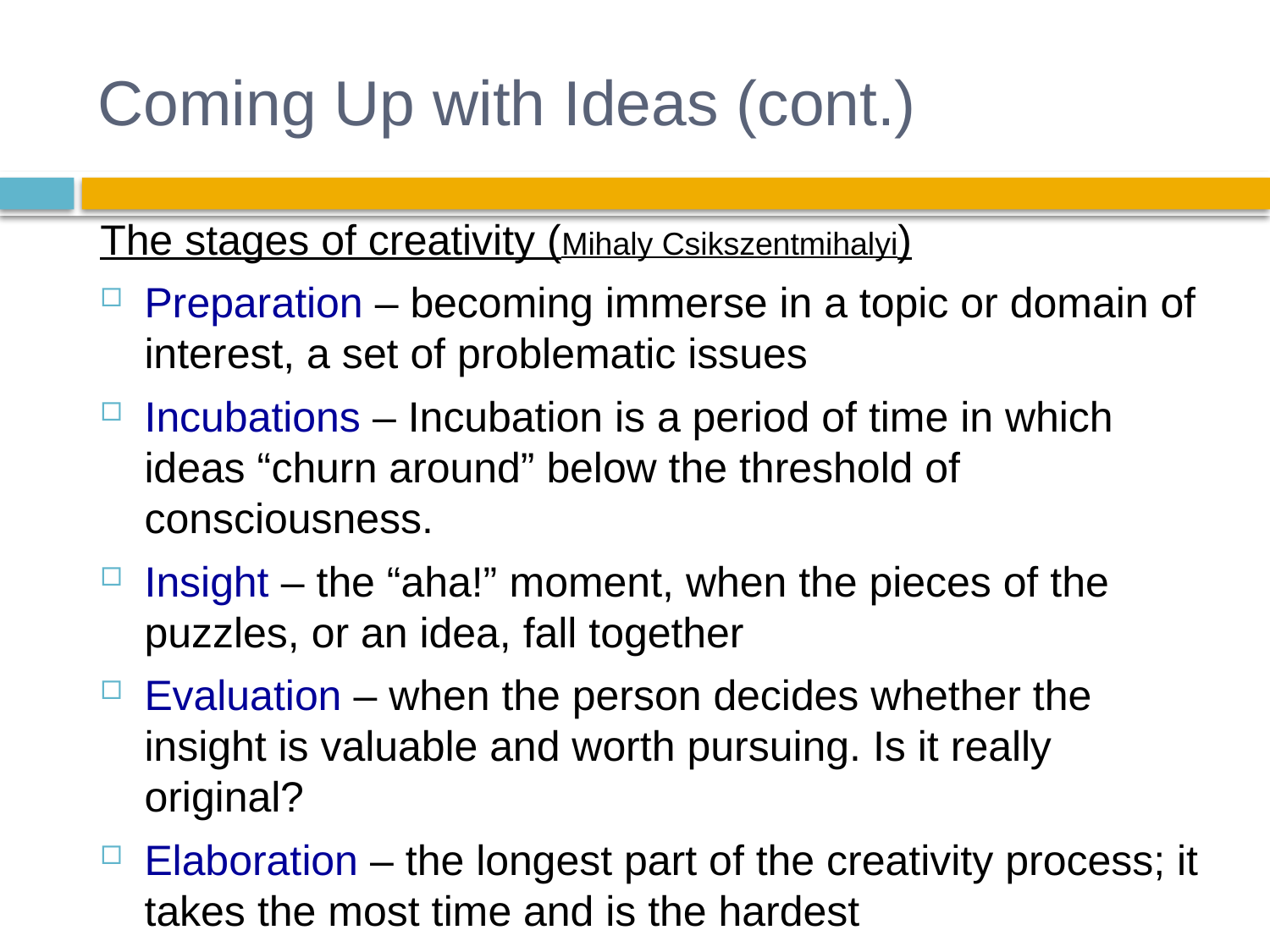

# Coming Up with Ideas (cont.)
The stages of creativity (Mihaly Csikszentmihalyi)
Preparation – becoming immerse in a topic or domain of interest, a set of problematic issues
Incubations – Incubation is a period of time in which ideas “churn around” below the threshold of consciousness.
Insight – the “aha!” moment, when the pieces of the puzzles, or an idea, fall together
Evaluation – when the person decides whether the insight is valuable and worth pursuing. Is it really original?
Elaboration – the longest part of the creativity process; it takes the most time and is the hardest